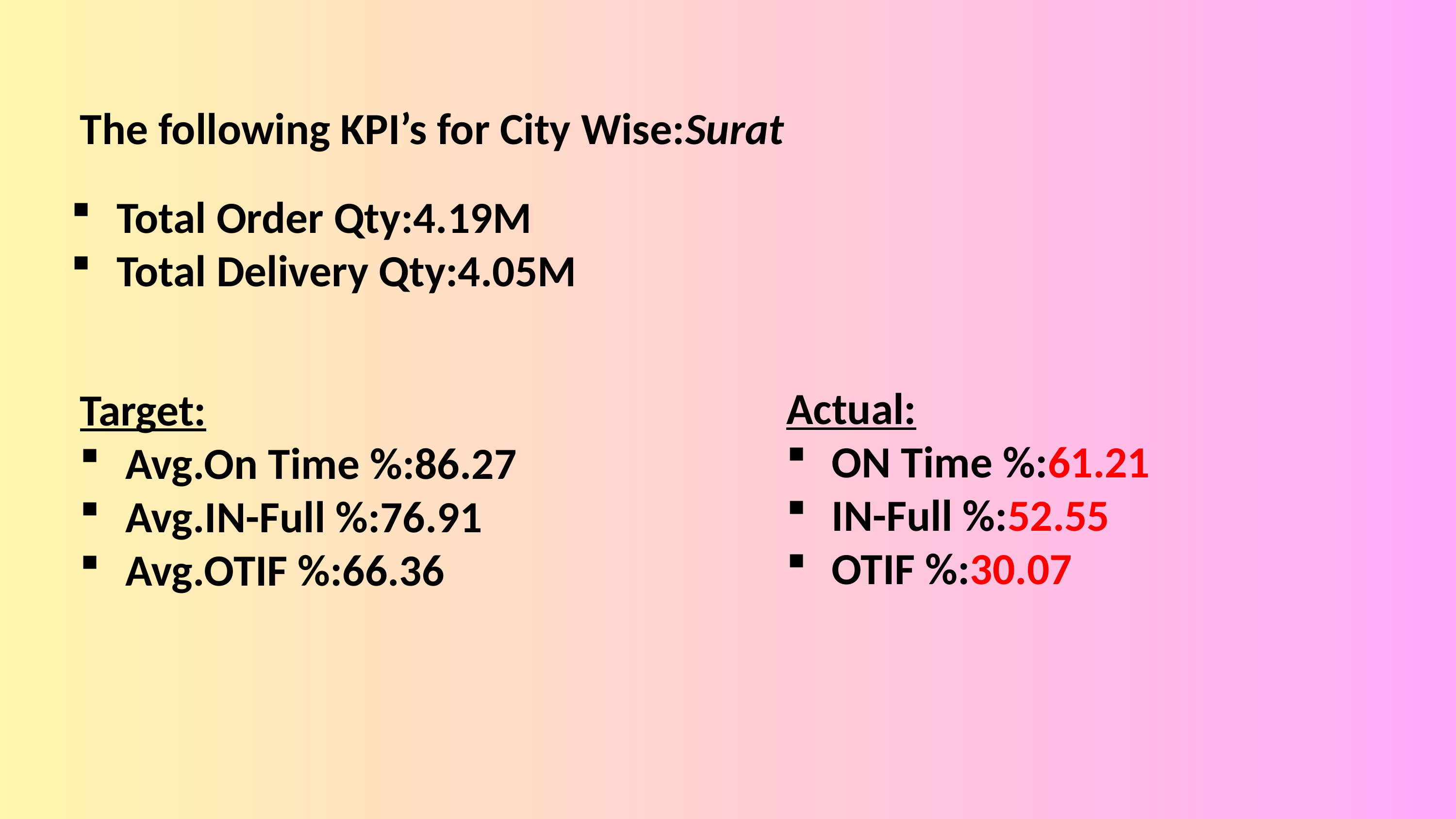

The following KPI’s for City Wise:Surat
Total Order Qty:4.19M
Total Delivery Qty:4.05M

Actual:
ON Time %:61.21
IN-Full %:52.55
OTIF %:30.07

Target:
Avg.On Time %:86.27
Avg.IN-Full %:76.91
Avg.OTIF %:66.36